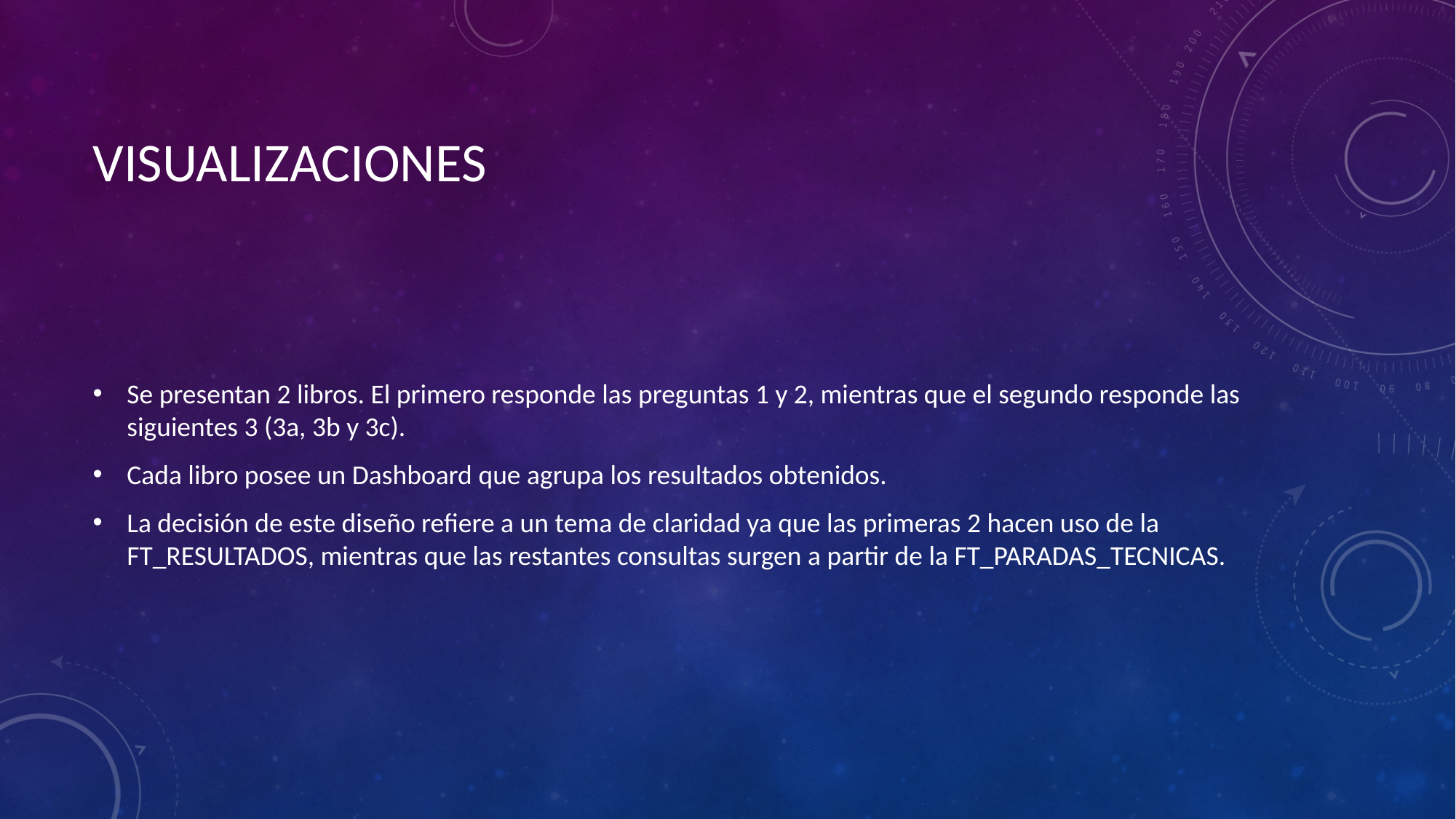

# Visualizaciones
Se presentan 2 libros. El primero responde las preguntas 1 y 2, mientras que el segundo responde las siguientes 3 (3a, 3b y 3c).
Cada libro posee un Dashboard que agrupa los resultados obtenidos.
La decisión de este diseño refiere a un tema de claridad ya que las primeras 2 hacen uso de la FT_RESULTADOS, mientras que las restantes consultas surgen a partir de la FT_PARADAS_TECNICAS.